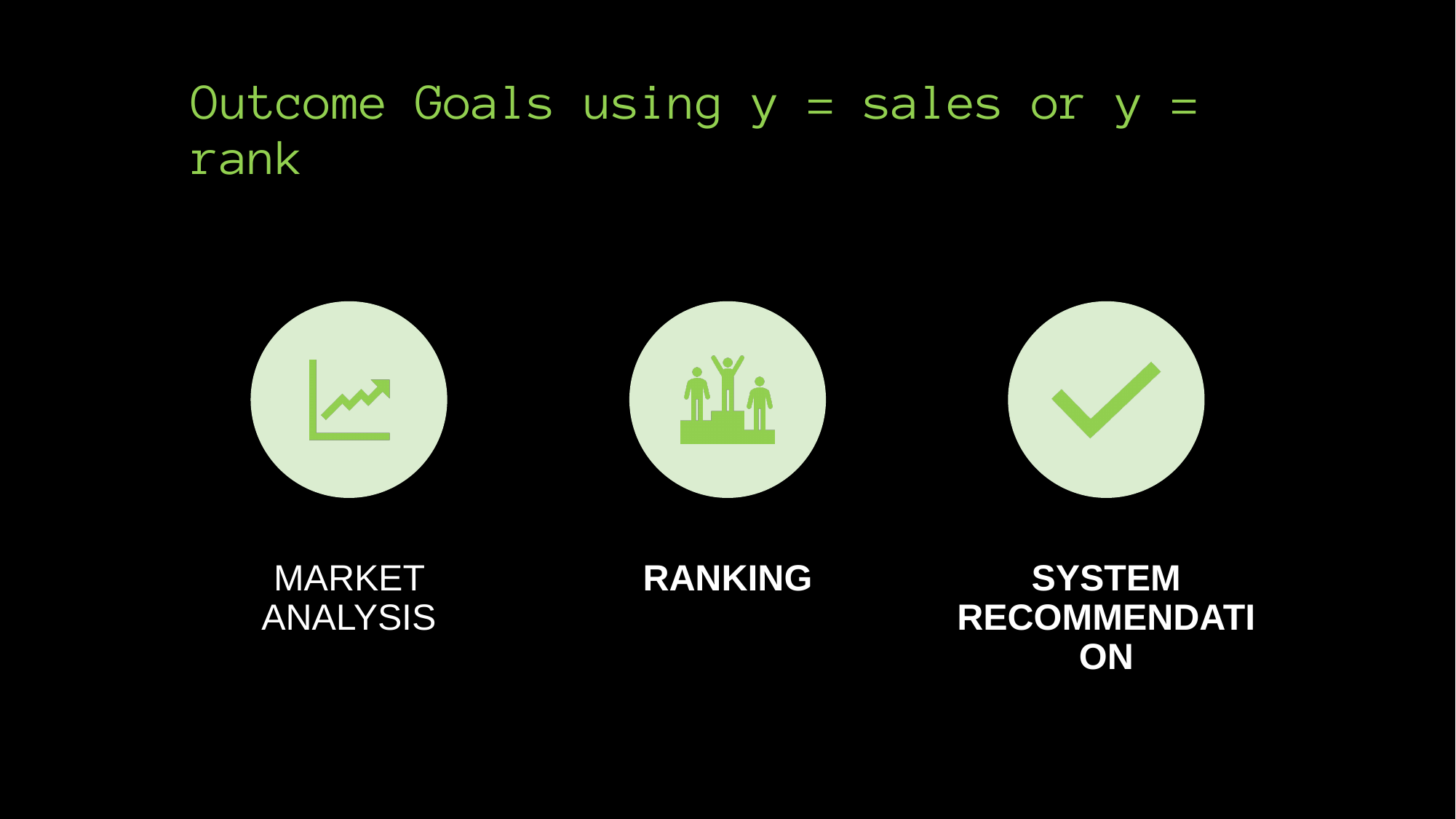

# Outcome Goals using y = sales or y = rank
Market Analysis
Ranking
System Recommendation